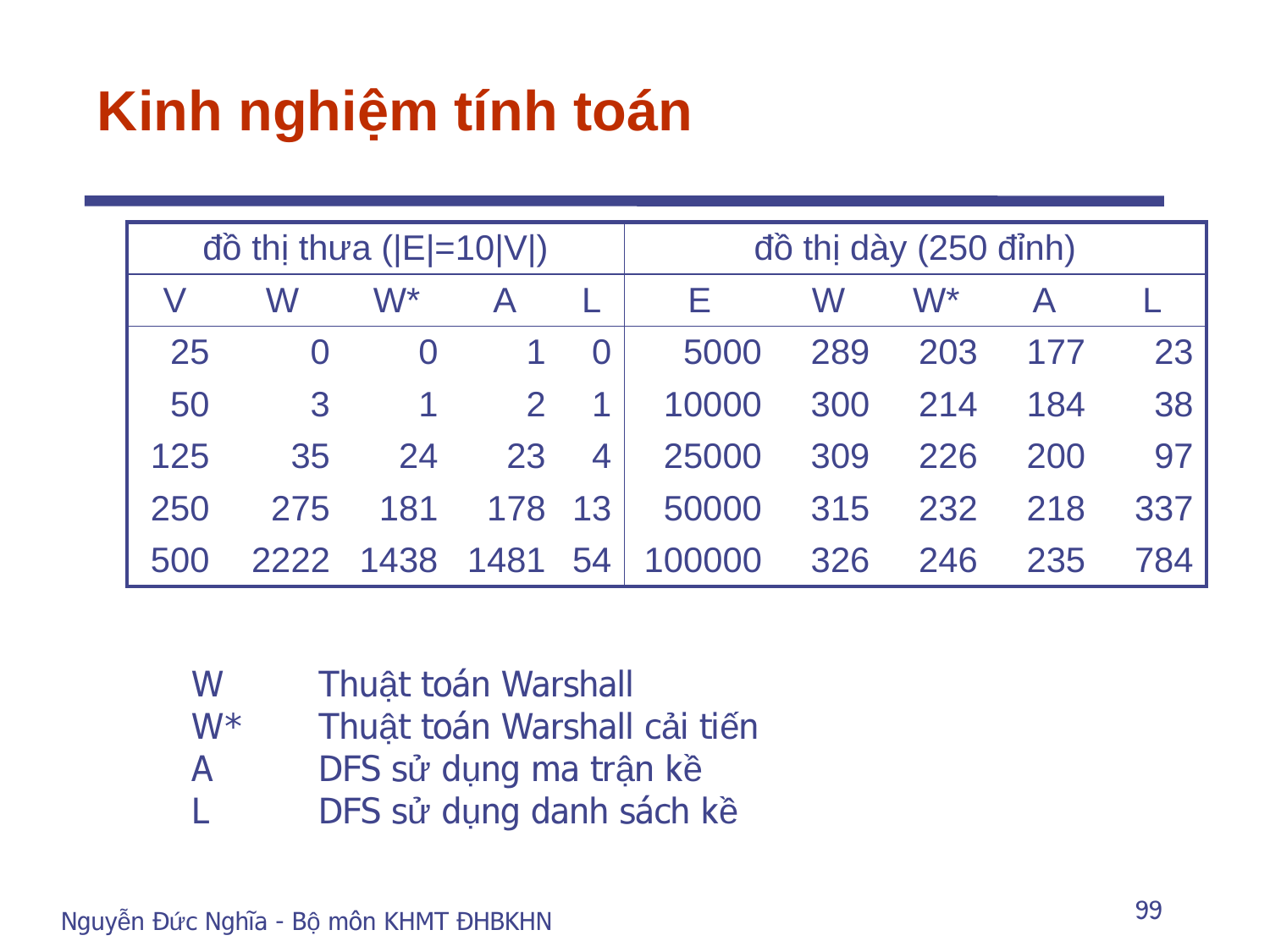

# Kinh nghiệm tính toán
| đồ thị thưa (|E|=10|V|) |  |  |  |  | đồ thị dày (250 đỉnh) |  |  |  |  |
| --- | --- | --- | --- | --- | --- | --- | --- | --- | --- |
| V | W | W\* | A | L | E | W | W\* | A | L |
| 25 | 0 | 0 | 1 | 0 | 5000 | 289 | 203 | 177 | 23 |
| 50 | 3 | 1 | 2 | 1 | 10000 | 300 | 214 | 184 | 38 |
| 125 | 35 | 24 | 23 | 4 | 25000 | 309 | 226 | 200 | 97 |
| 250 | 275 | 181 | 178 | 13 | 50000 | 315 | 232 | 218 | 337 |
| 500 | 2222 | 1438 | 1481 | 54 | 100000 | 326 | 246 | 235 | 784 |
W	Thuật toán Warshall
W*	Thuật toán Warshall cải tiến
A 	DFS sử dụng ma trận kề
L	DFS sử dụng danh sách kề
99
Nguyễn Đức Nghĩa - Bộ môn KHMT ĐHBKHN